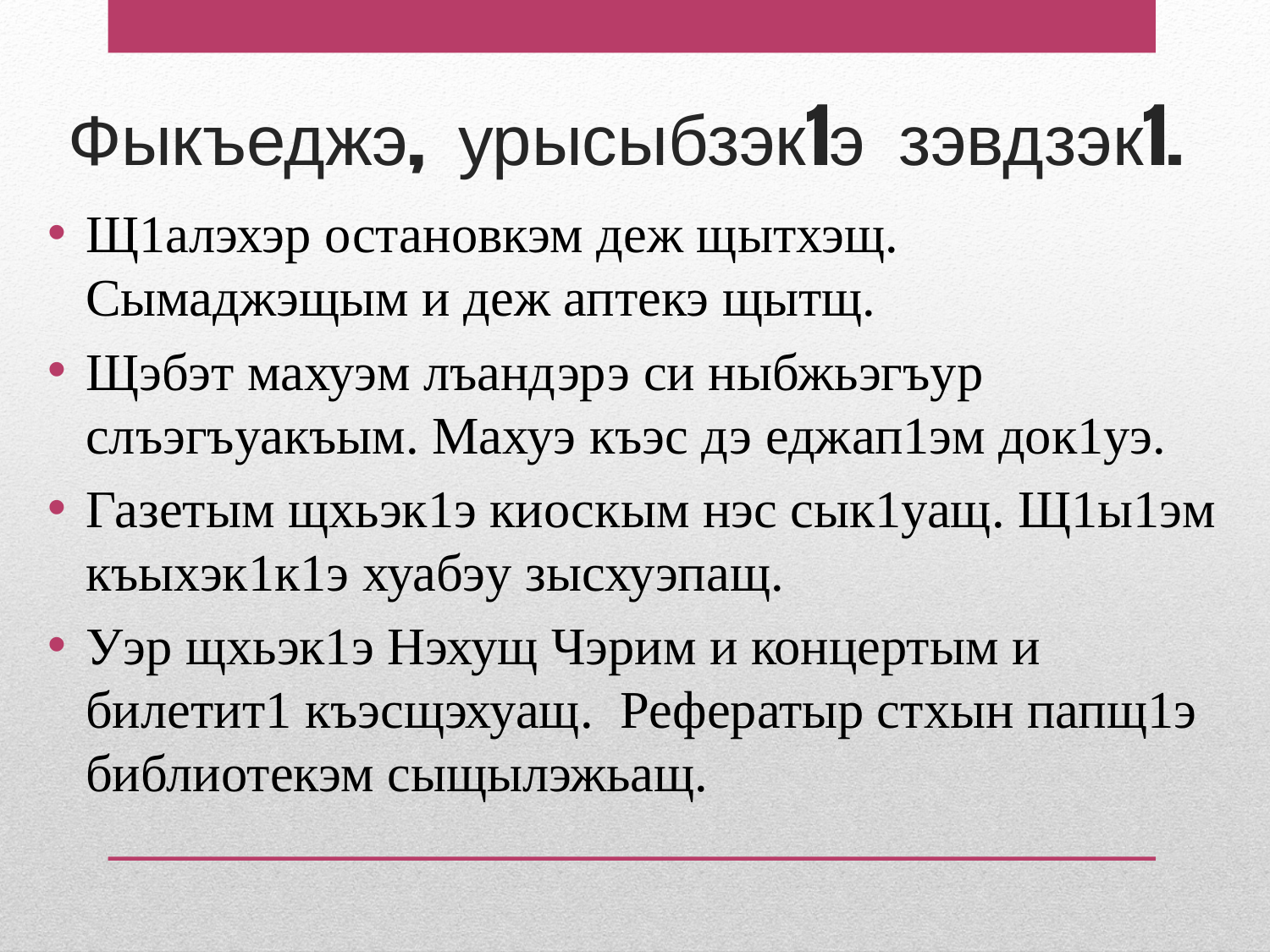

# Фыкъеджэ,  урысыбзэк1э  зэвдзэк1.
Щ1алэхэр остановкэм деж щытхэщ. Сымаджэщым и деж аптекэ щытщ.
Щэбэт махуэм лъандэрэ си ныбжьэгъур слъэгъуакъым. Махуэ къэс дэ еджап1эм док1уэ.
Газетым щхьэк1э киоскым нэс сык1уащ. Щ1ы1эм къыхэк1к1э хуабэу зысхуэпащ.
Уэр щхьэк1э Нэхущ Чэрим и концертым и билетит1 къэсщэхуащ.  Рефератыр стхын папщ1э библиотекэм сыщылэжьащ.